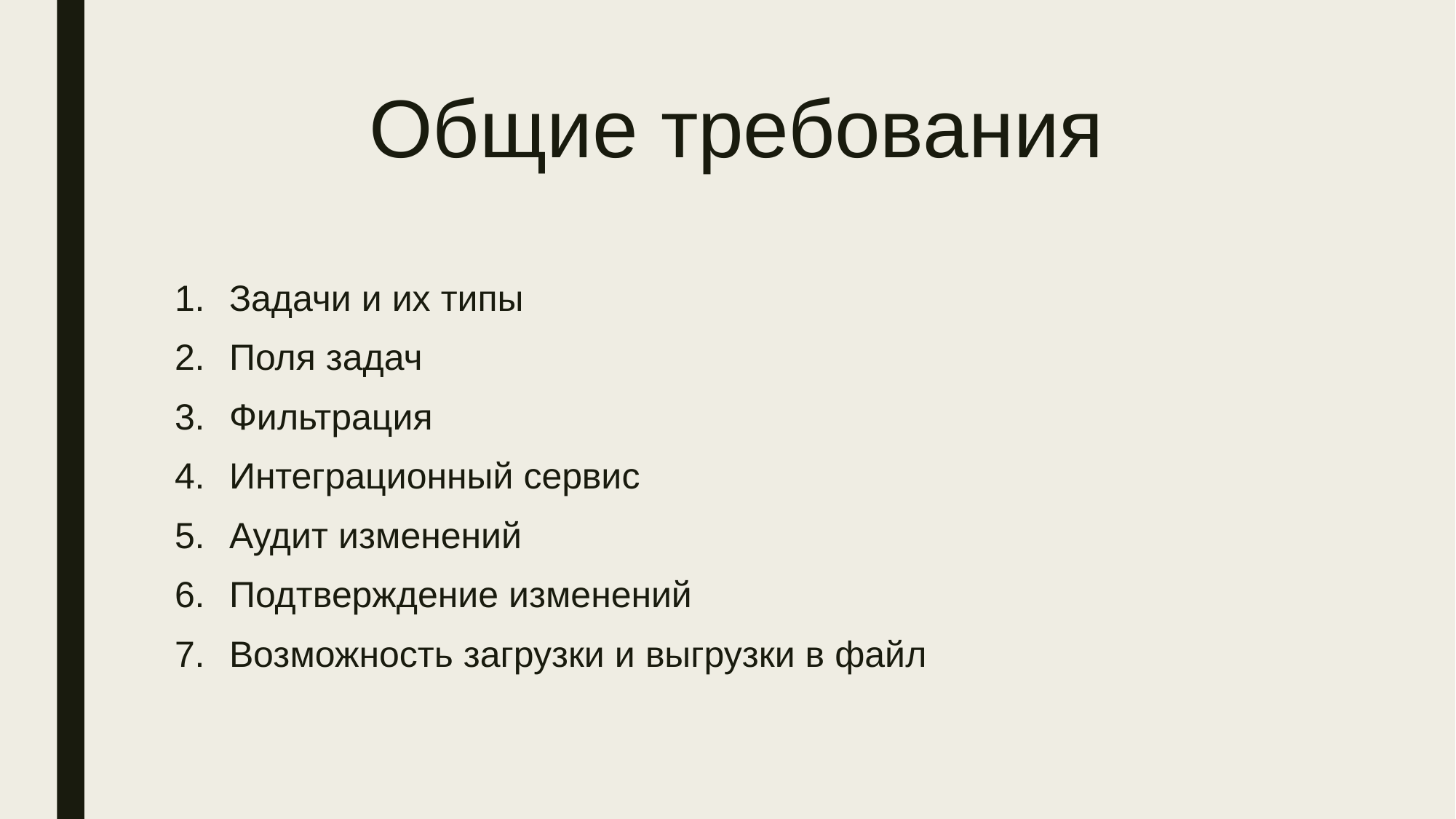

# Общие требования
Задачи и их типы
Поля задач
Фильтрация
Интеграционный сервис
Аудит изменений
Подтверждение изменений
Возможность загрузки и выгрузки в файл